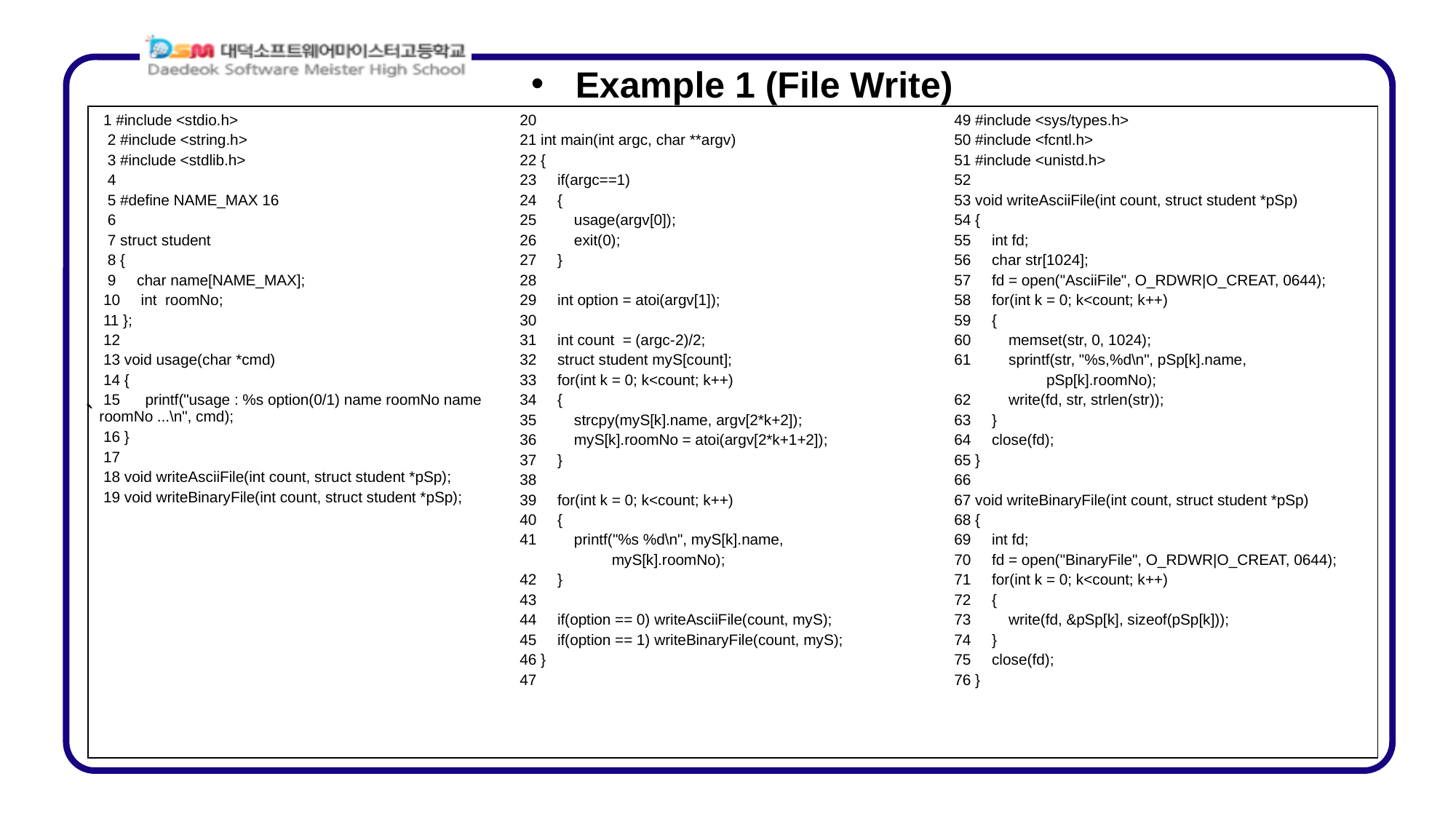

Example 1 (File Write)
| 1 #include <stdio.h> 2 #include <string.h> 3 #include <stdlib.h> 4 5 #define NAME\_MAX 16 6 7 struct student 8 { 9 char name[NAME\_MAX]; 10 int roomNo; 11 }; 12 13 void usage(char \*cmd) 14 { 15 printf("usage : %s option(0/1) name roomNo name roomNo ...\n", cmd); 16 } 17 18 void writeAsciiFile(int count, struct student \*pSp); 19 void writeBinaryFile(int count, struct student \*pSp); | 20 21 int main(int argc, char \*\*argv) 22 { 23 if(argc==1) 24 { 25 usage(argv[0]); 26 exit(0); 27 } 28 29 int option = atoi(argv[1]); 30 31 int count = (argc-2)/2; 32 struct student myS[count]; 33 for(int k = 0; k<count; k++) 34 { 35 strcpy(myS[k].name, argv[2\*k+2]); 36 myS[k].roomNo = atoi(argv[2\*k+1+2]); 37 } 38 39 for(int k = 0; k<count; k++) 40 { 41 printf("%s %d\n", myS[k].name, myS[k].roomNo); 42 } 43 44 if(option == 0) writeAsciiFile(count, myS); 45 if(option == 1) writeBinaryFile(count, myS); 46 } 47 | 49 #include <sys/types.h> 50 #include <fcntl.h> 51 #include <unistd.h> 52 53 void writeAsciiFile(int count, struct student \*pSp) 54 { 55 int fd; 56 char str[1024]; 57 fd = open("AsciiFile", O\_RDWR|O\_CREAT, 0644); 58 for(int k = 0; k<count; k++) 59 { 60 memset(str, 0, 1024); 61 sprintf(str, "%s,%d\n", pSp[k].name, pSp[k].roomNo); 62 write(fd, str, strlen(str)); 63 } 64 close(fd); 65 } 66 67 void writeBinaryFile(int count, struct student \*pSp) 68 { 69 int fd; 70 fd = open("BinaryFile", O\_RDWR|O\_CREAT, 0644); 71 for(int k = 0; k<count; k++) 72 { 73 write(fd, &pSp[k], sizeof(pSp[k])); 74 } 75 close(fd); 76 } |
| --- | --- | --- |